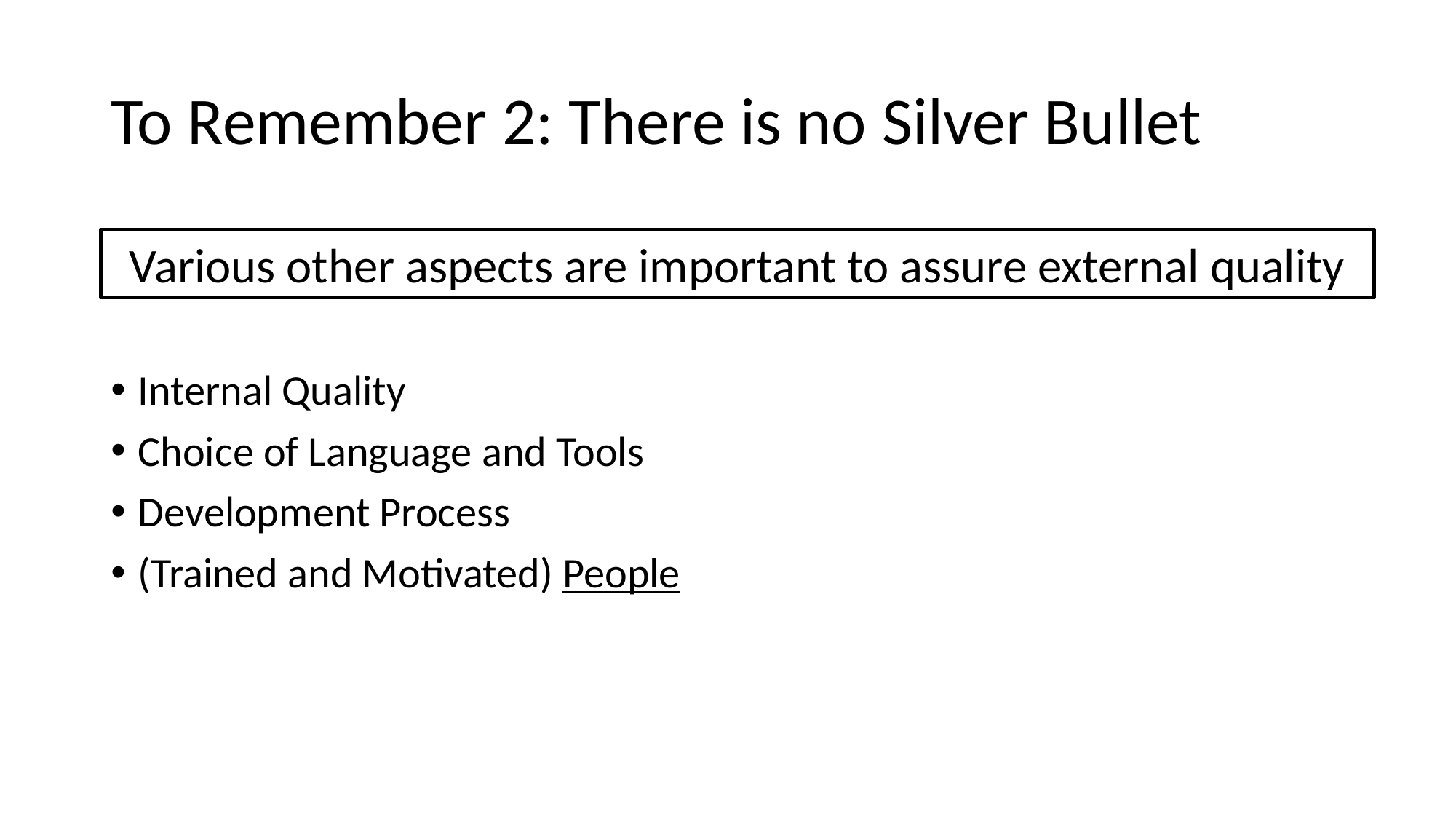

To Remember 2: There is no Silver Bullet
Various other aspects are important to assure external quality
Internal Quality
Choice of Language and Tools
Development Process
(Trained and Motivated) People